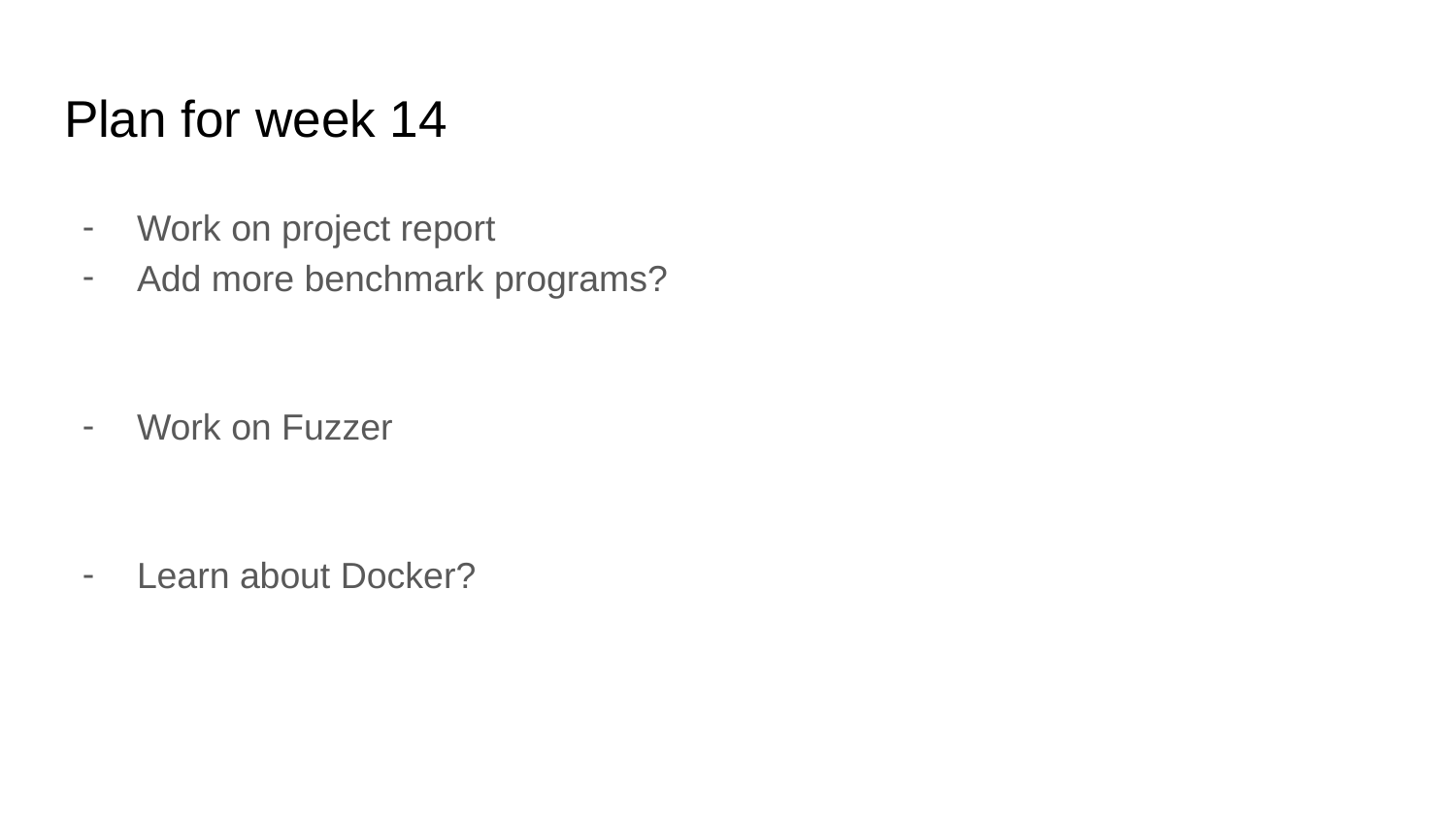

# Plan for week 14
Work on project report
Add more benchmark programs?

Work on Fuzzer

Learn about Docker?